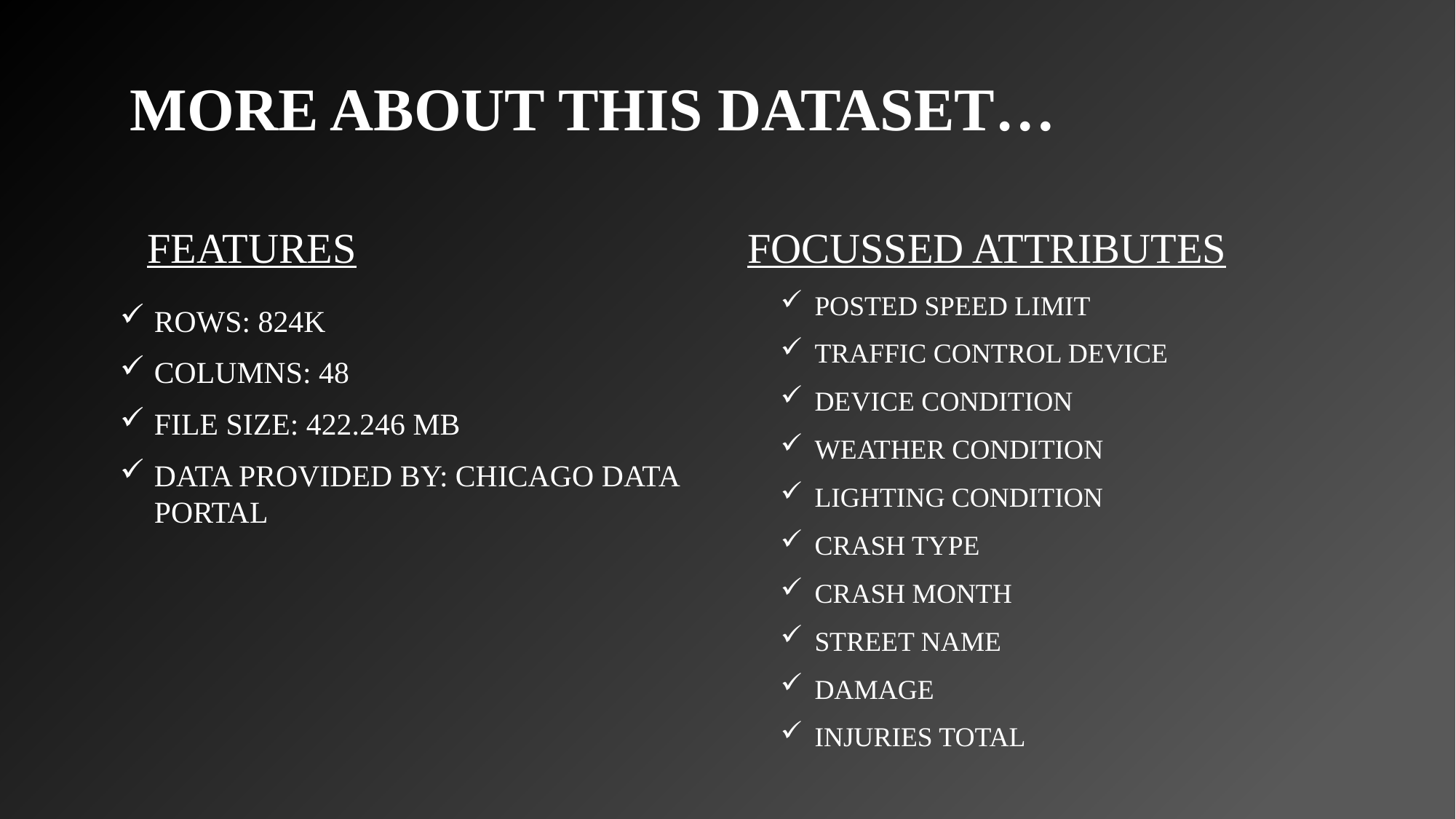

# More about this dataset…
FEATURES
FOCUSSED ATTRIBUTES
POSTED SPEED LIMIT
TRAFFIC CONTROL DEVICE
DEVICE CONDITION
WEATHER CONDITION
LIGHTING CONDITION
CRASH TYPE
CRASH MONTH
STREET NAME
DAMAGE
INJURIES TOTAL

ROWS: 824K
COLUMNS: 48
FILE SIZE: 422.246 MB
DATA PROVIDED BY: CHICAGO DATA PORTAL